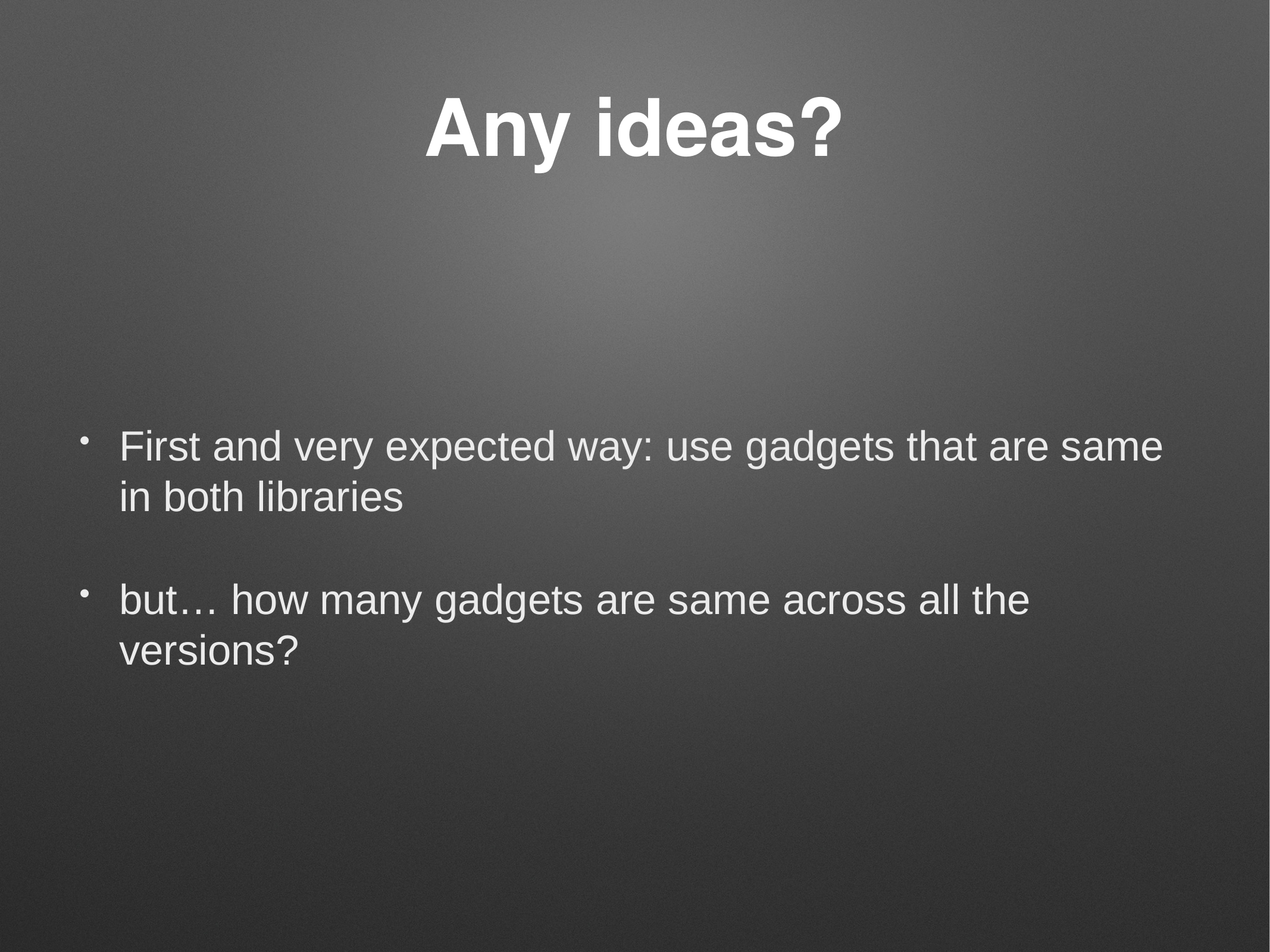

# Any ideas?
First and very expected way: use gadgets that are same in both libraries
but… how many gadgets are same across all the versions?